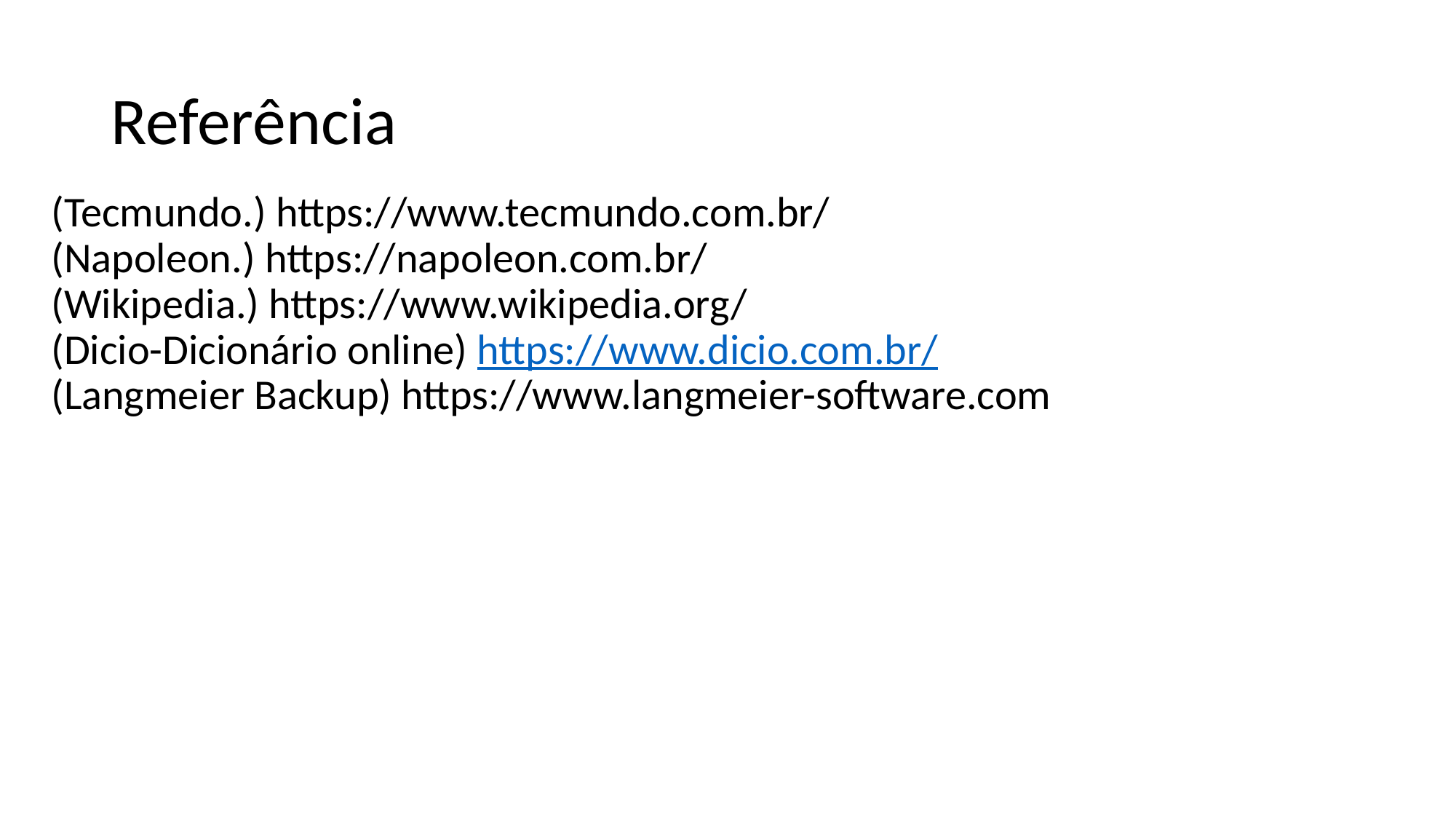

# Referência
(Tecmundo.) https://www.tecmundo.com.br/
(Napoleon.) https://napoleon.com.br/
(Wikipedia.) https://www.wikipedia.org/
(Dicio-Dicionário online) https://www.dicio.com.br/
(Langmeier Backup) https://www.langmeier-software.com